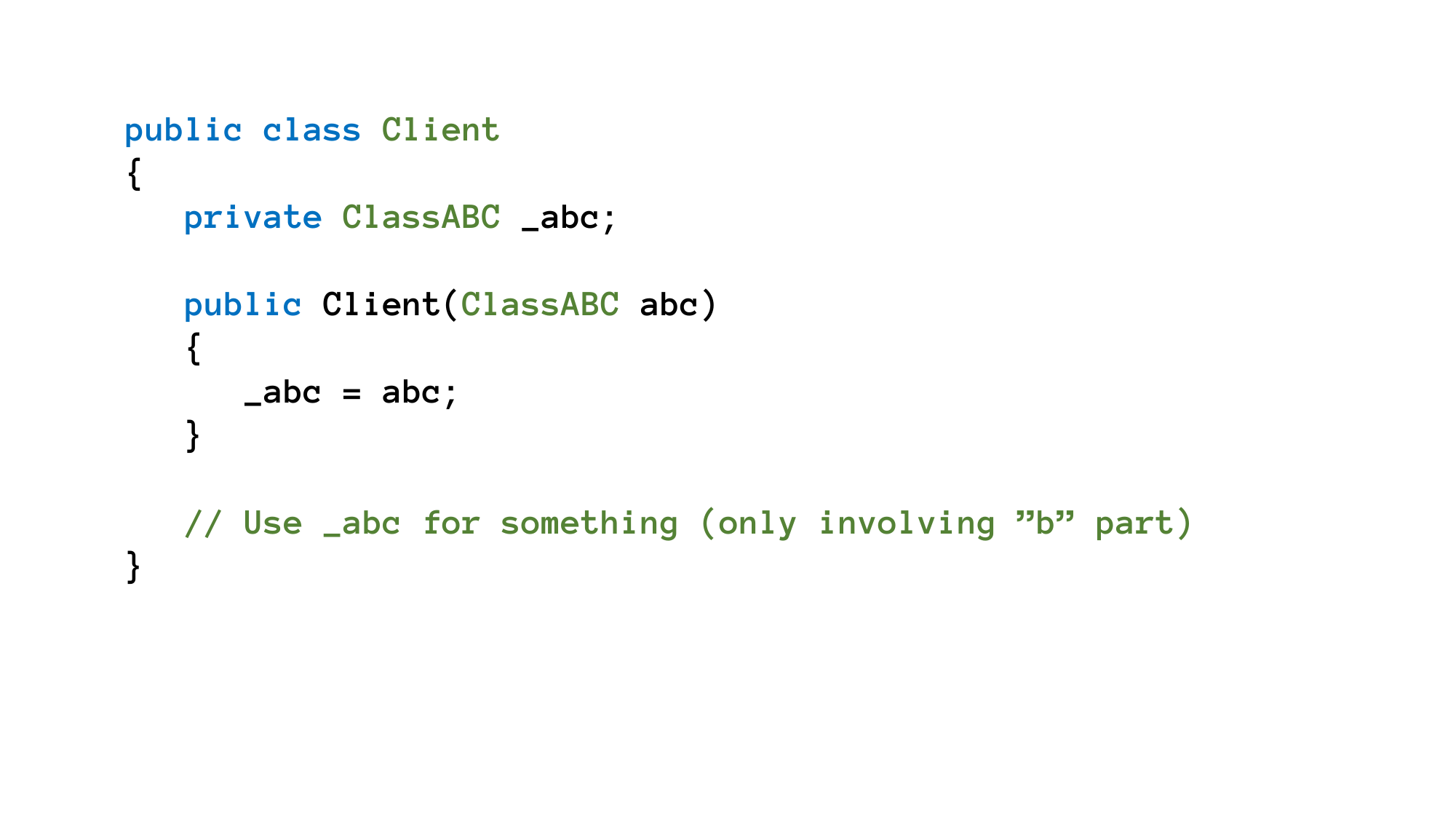

public class Client
{
   private ClassABC _abc;

   public Client(ClassABC abc)
   {
      _abc = abc;
   }

   // Use _abc for something (only involving ”b” part)
}